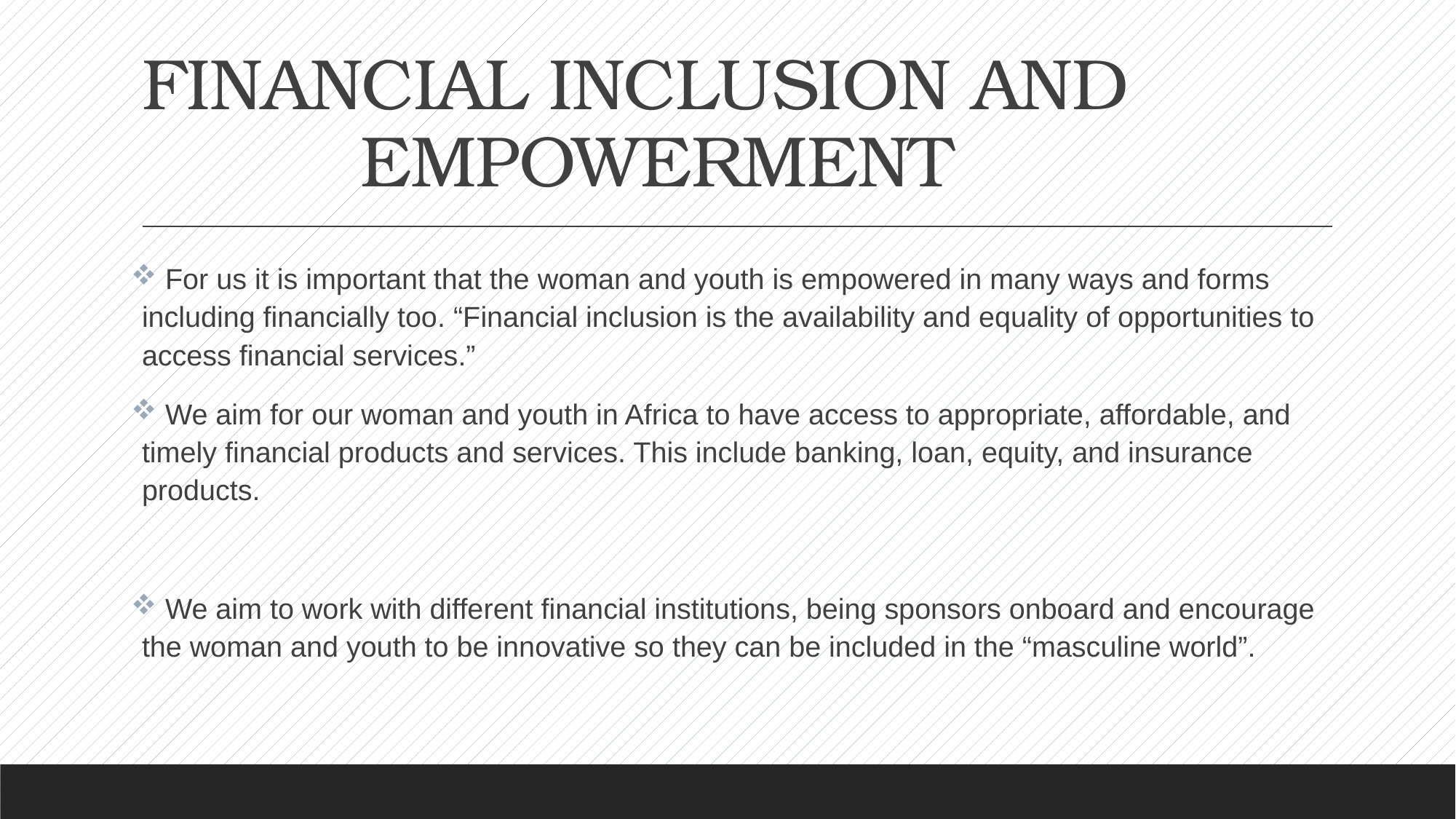

# FINANCIAL INCLUSION AND 			EMPOWERMENT
 For us it is important that the woman and youth is empowered in many ways and forms including financially too. “Financial inclusion is the availability and equality of opportunities to access financial services.”
 We aim for our woman and youth in Africa to have access to appropriate, affordable, and timely financial products and services. This include banking, loan, equity, and insurance products.

 We aim to work with different financial institutions, being sponsors onboard and encourage the woman and youth to be innovative so they can be included in the “masculine world”.